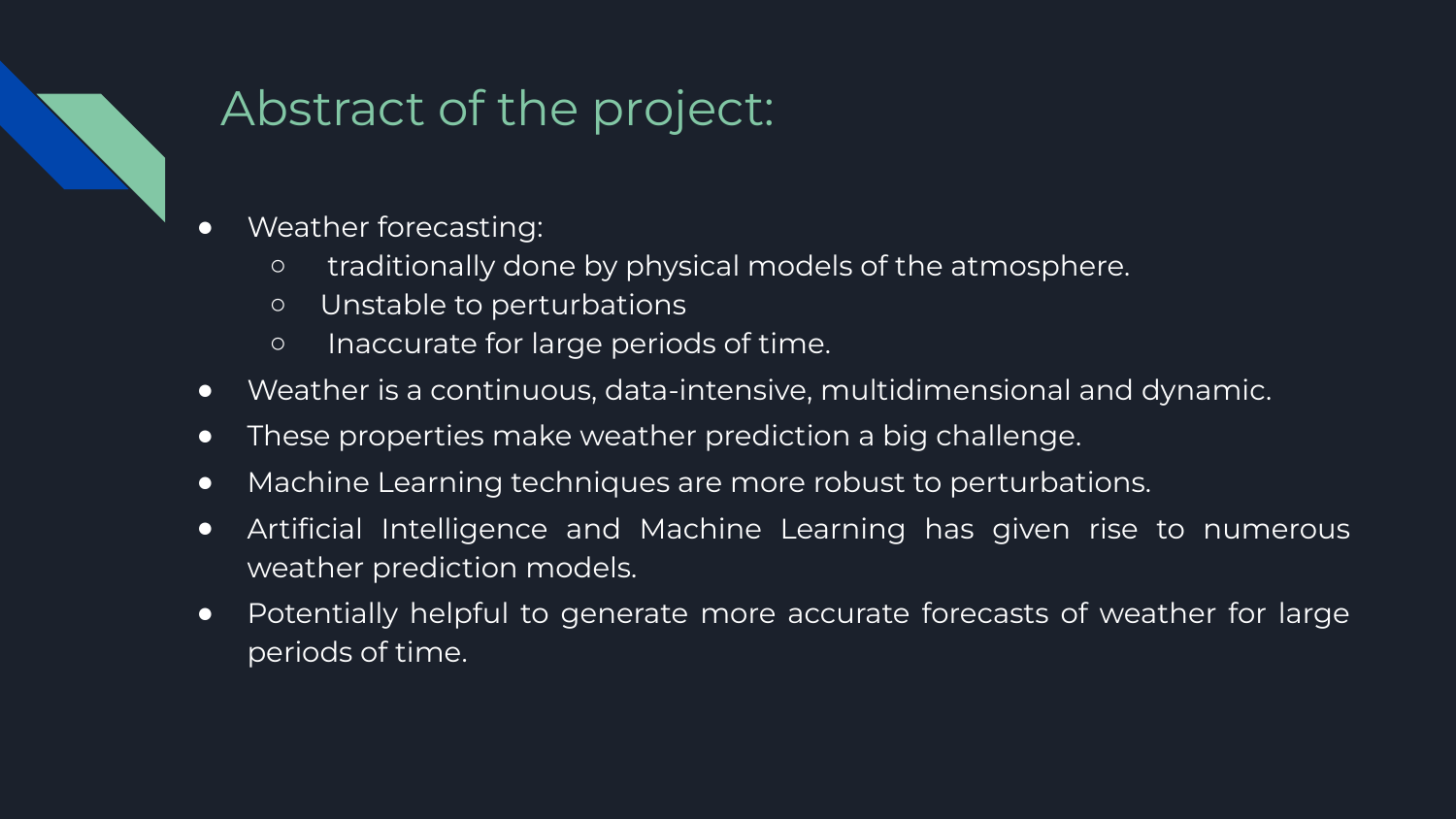

# Abstract of the project:
Weather forecasting:
 traditionally done by physical models of the atmosphere.
Unstable to perturbations
 Inaccurate for large periods of time.
Weather is a continuous, data-intensive, multidimensional and dynamic.
These properties make weather prediction a big challenge.
Machine Learning techniques are more robust to perturbations.
Artificial Intelligence and Machine Learning has given rise to numerous weather prediction models.
Potentially helpful to generate more accurate forecasts of weather for large periods of time.